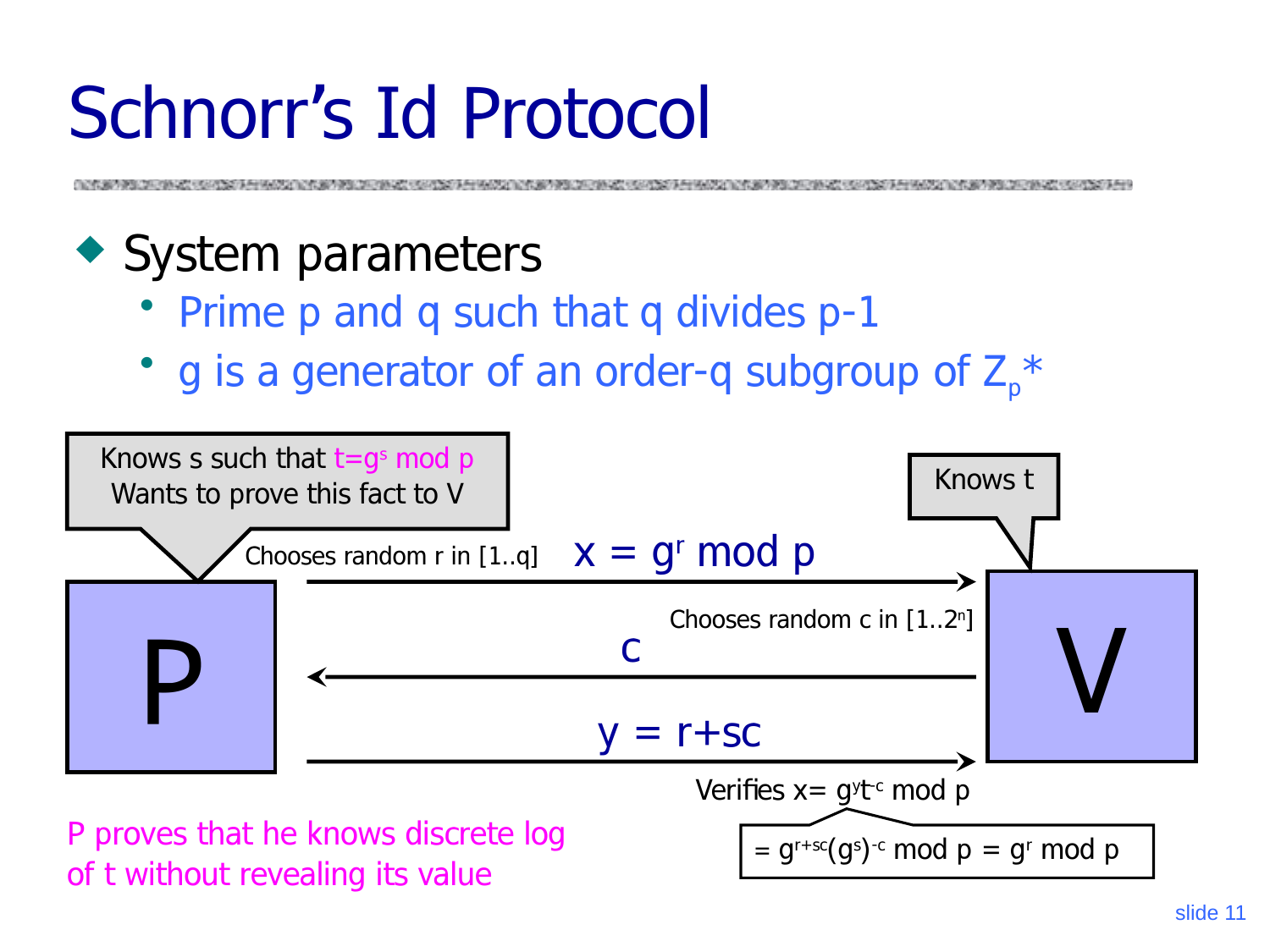

# Schnorr’s Id Protocol
System parameters
Prime p and q such that q divides p-1
g is a generator of an order-q subgroup of Zp*
Knows s such that t=gs mod p
Wants to prove this fact to V
Knows t
x = gr mod p

Chooses random r in [1..q]
V
P
Chooses random c in [1..2n]
c

y = r+sc

Verifies x= gyt-c mod p
P proves that he knows discrete log
of t without revealing its value
= gr+sc(gs)-c mod p = gr mod p
slide 11